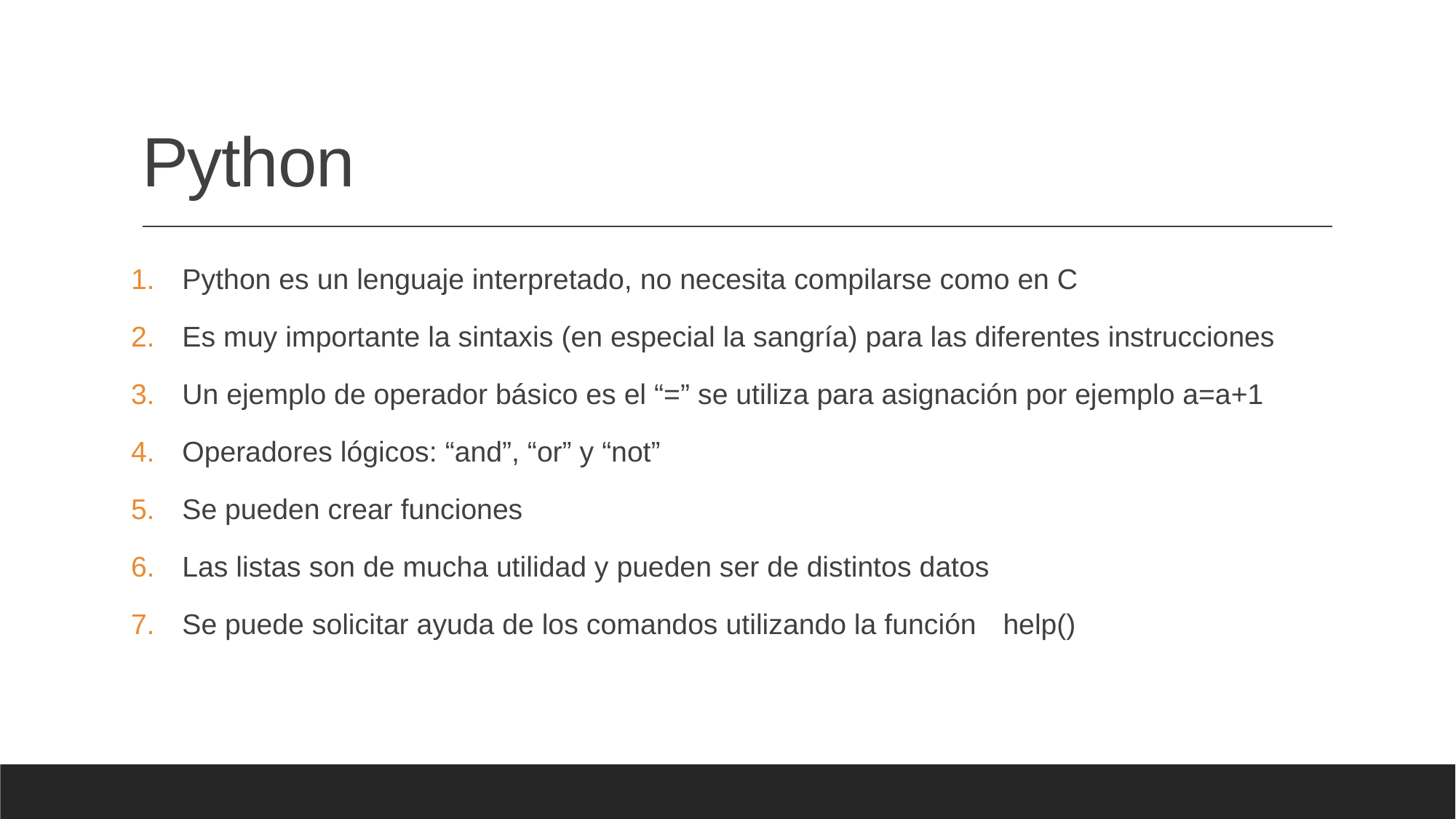

# Python
Python es un lenguaje interpretado, no necesita compilarse como en C
Es muy importante la sintaxis (en especial la sangría) para las diferentes instrucciones
Un ejemplo de operador básico es el “=” se utiliza para asignación por ejemplo a=a+1
Operadores lógicos: “and”, “or” y “not”
Se pueden crear funciones
Las listas son de mucha utilidad y pueden ser de distintos datos
Se puede solicitar ayuda de los comandos utilizando la función 	help()